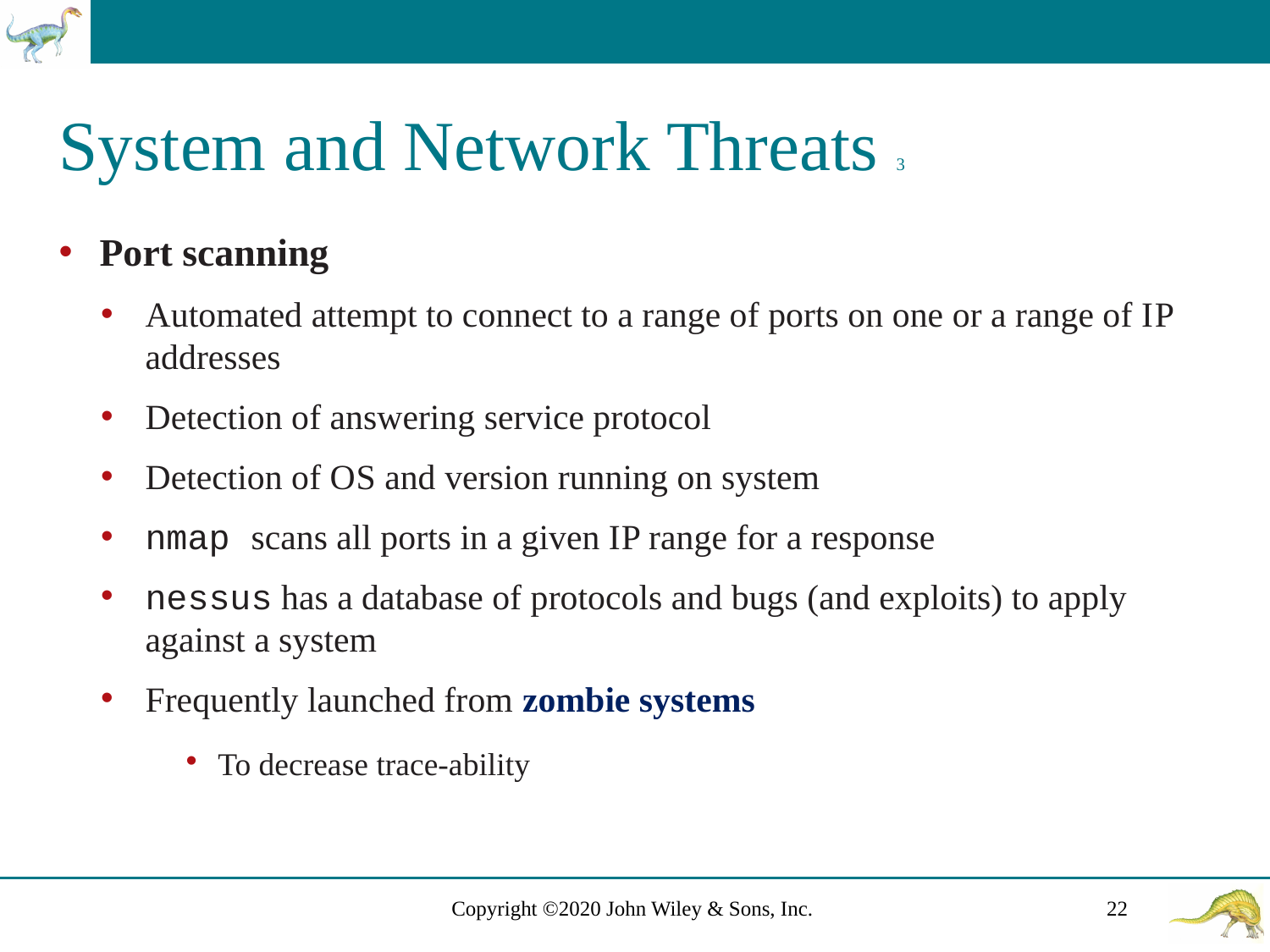

# System and Network Threats 3
Port scanning
Automated attempt to connect to a range of ports on one or a range of I P addresses
Detection of answering service protocol
Detection of O S and version running on system
nmap scans all ports in a given I P range for a response
nessus has a database of protocols and bugs (and exploits) to apply against a system
Frequently launched from zombie systems
To decrease trace-ability
Copyright ©2020 John Wiley & Sons, Inc.
22